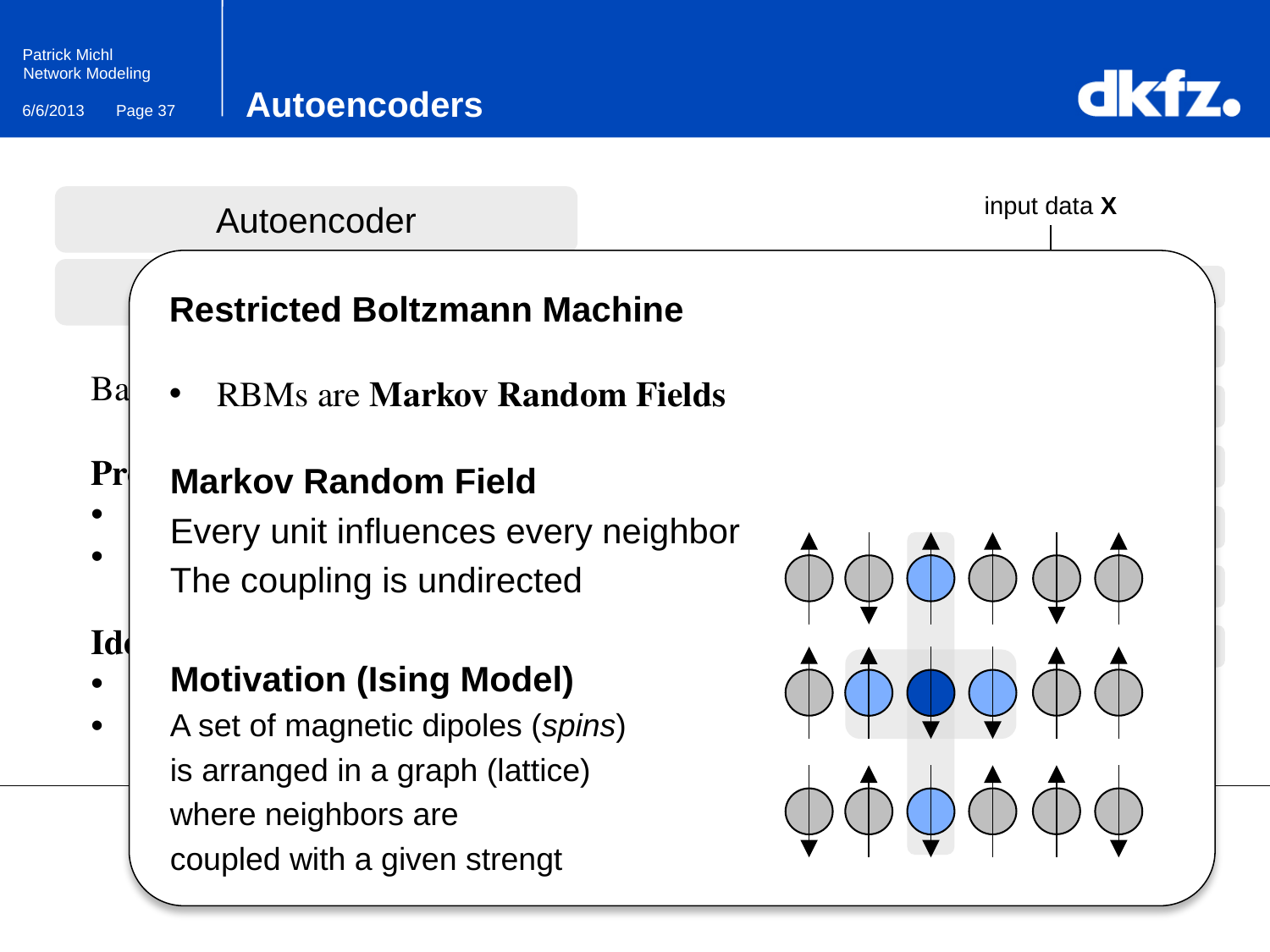

# Autoencoders
input data X

output data X‘

Autoencoder

Training
Restricted Boltzmann Machine

RBMs are Markov Random Fields
Backpropagation
Problem: Deep Network
Very slow training
Maybe bad solution

Idea: Initialize close to a good solution
Pretraining
Restricted Boltzmann Machines
Markov Random Field
Every unit influences every neighbor
The coupling is undirected

Motivation (Ising Model)
A set of magnetic dipoles (spins)
is arranged in a graph (lattice)
where neighbors are
coupled with a given strengt

… which uses Restricted Boltzmann Machines (RBMs)